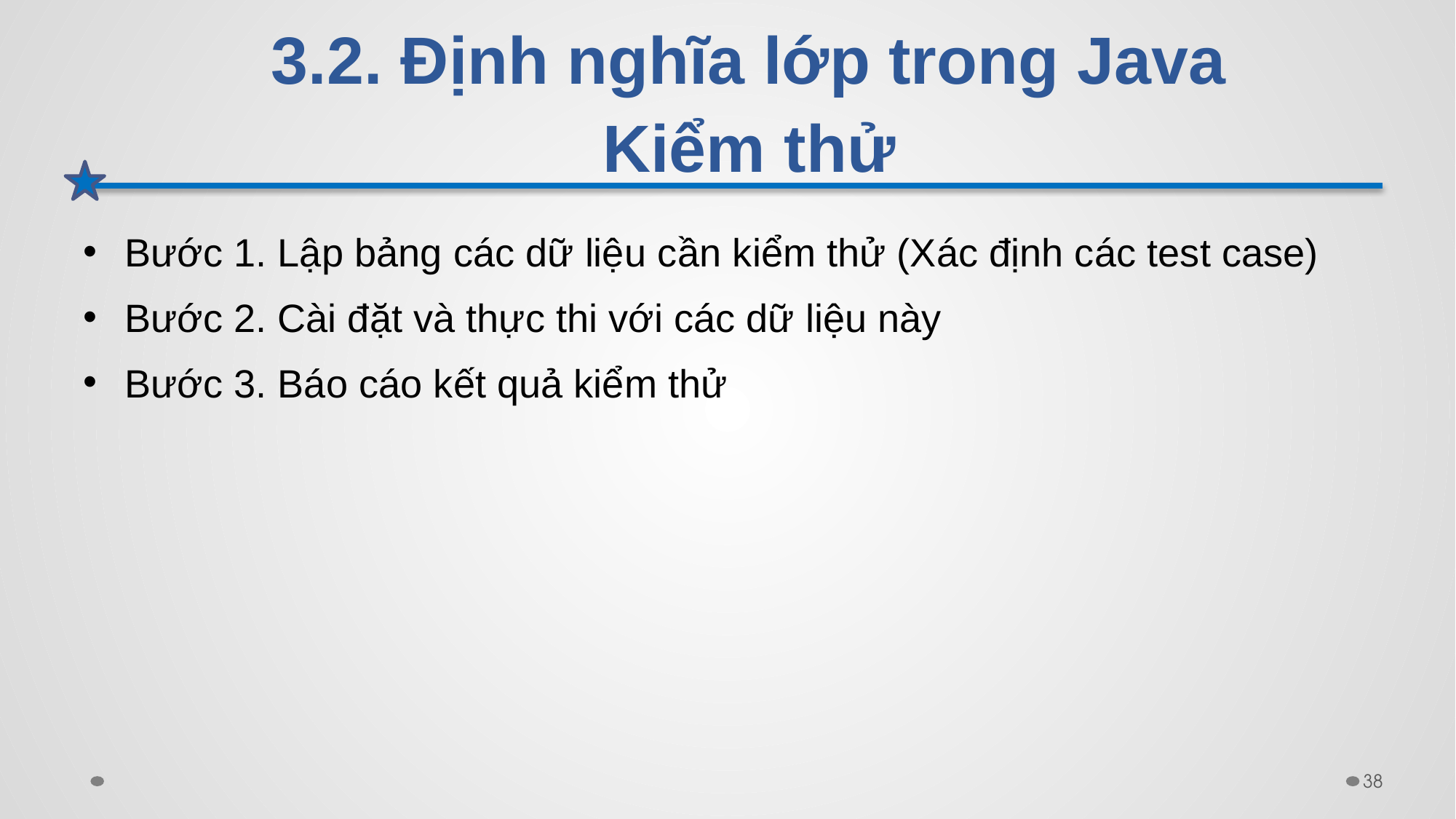

# 3.2. Định nghĩa lớp trong Java Kiểm thử
Bước 1. Lập bảng các dữ liệu cần kiểm thử (Xác định các test case)
Bước 2. Cài đặt và thực thi với các dữ liệu này
Bước 3. Báo cáo kết quả kiểm thử
38